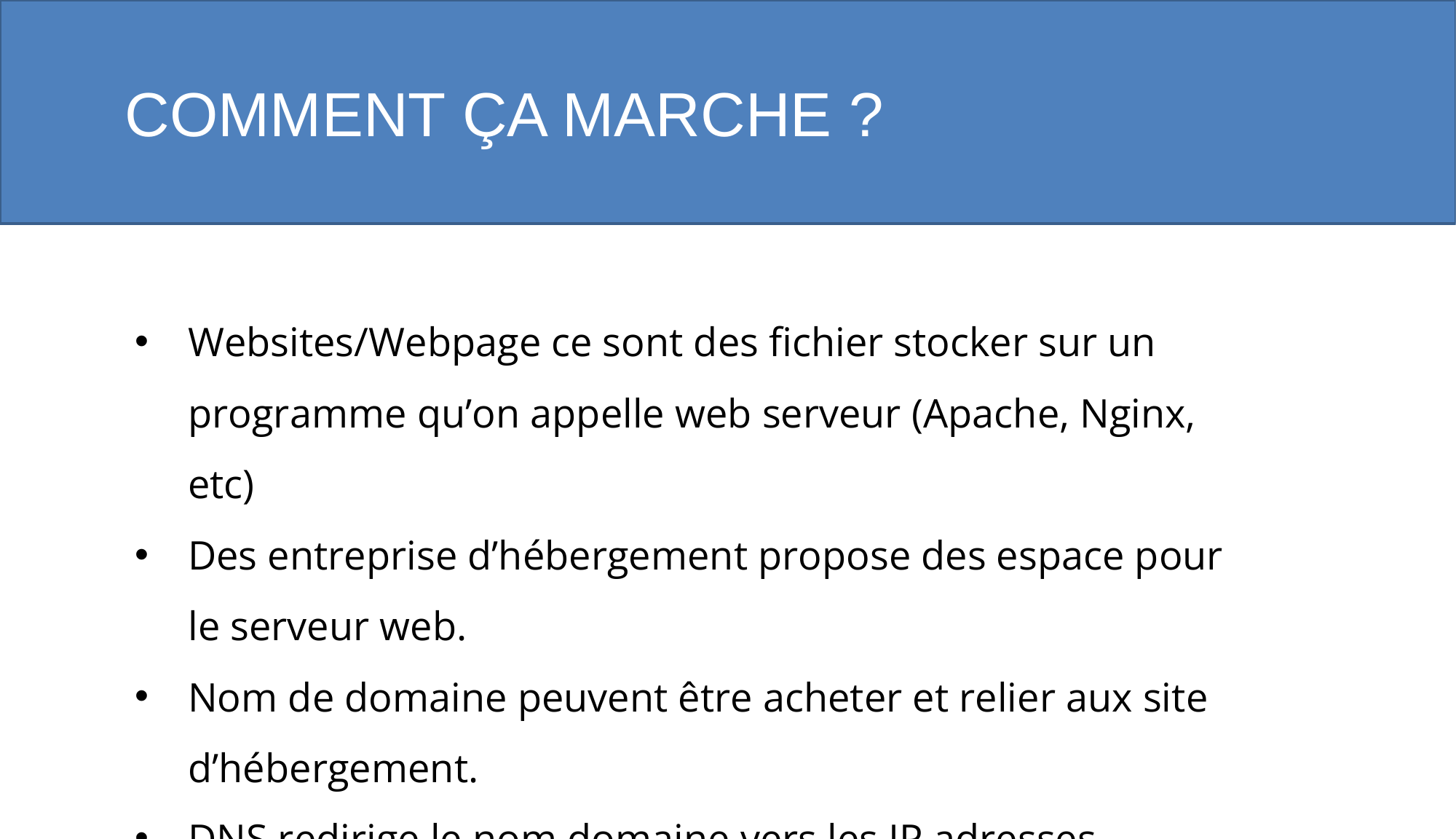

COMMENT ÇA MARCHE ?

Websites/Webpage ce sont des fichier stocker sur un programme qu’on appelle web serveur (Apache, Nginx, etc)
Des entreprise d’hébergement propose des espace pour le serveur web.
Nom de domaine peuvent être acheter et relier aux site d’hébergement.
DNS redirige le nom domaine vers les IP adresses